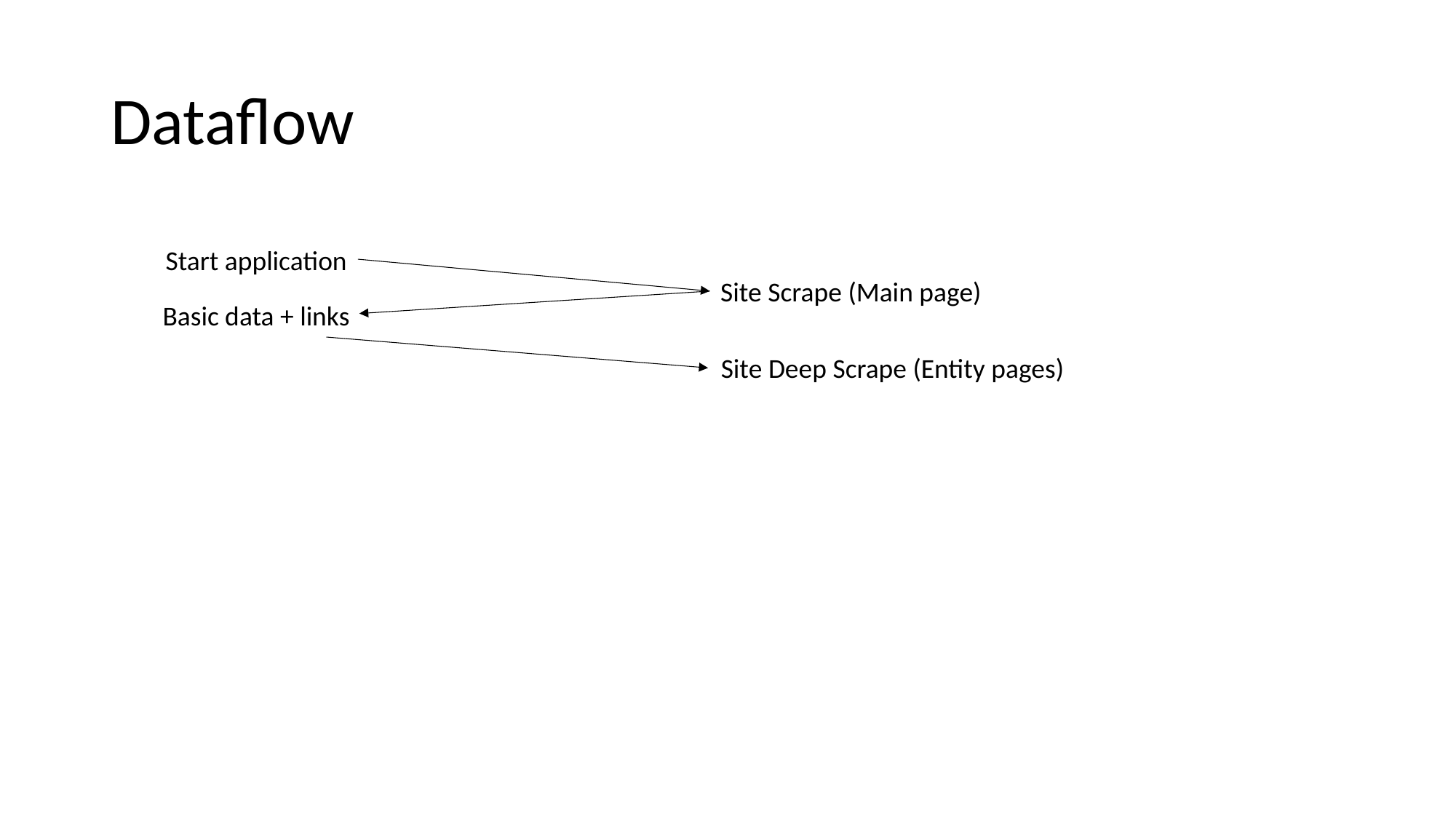

# Dataflow
Start application
Site Scrape (Main page)
Basic data + links
Site Deep Scrape (Entity pages)